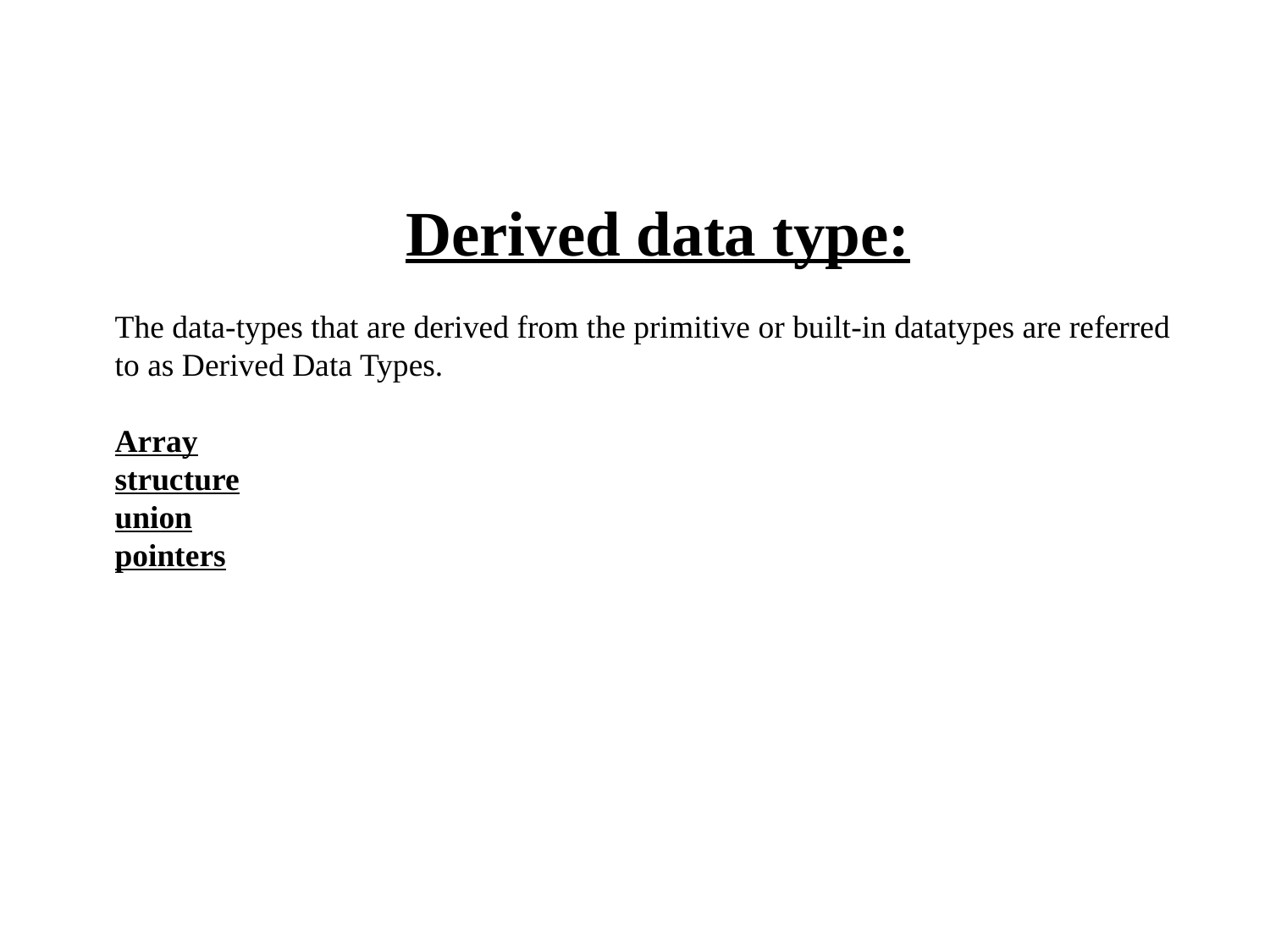

Derived data type:

The data-types that are derived from the primitive or built-in datatypes are referred to as Derived Data Types.

Array
structure
union
pointers